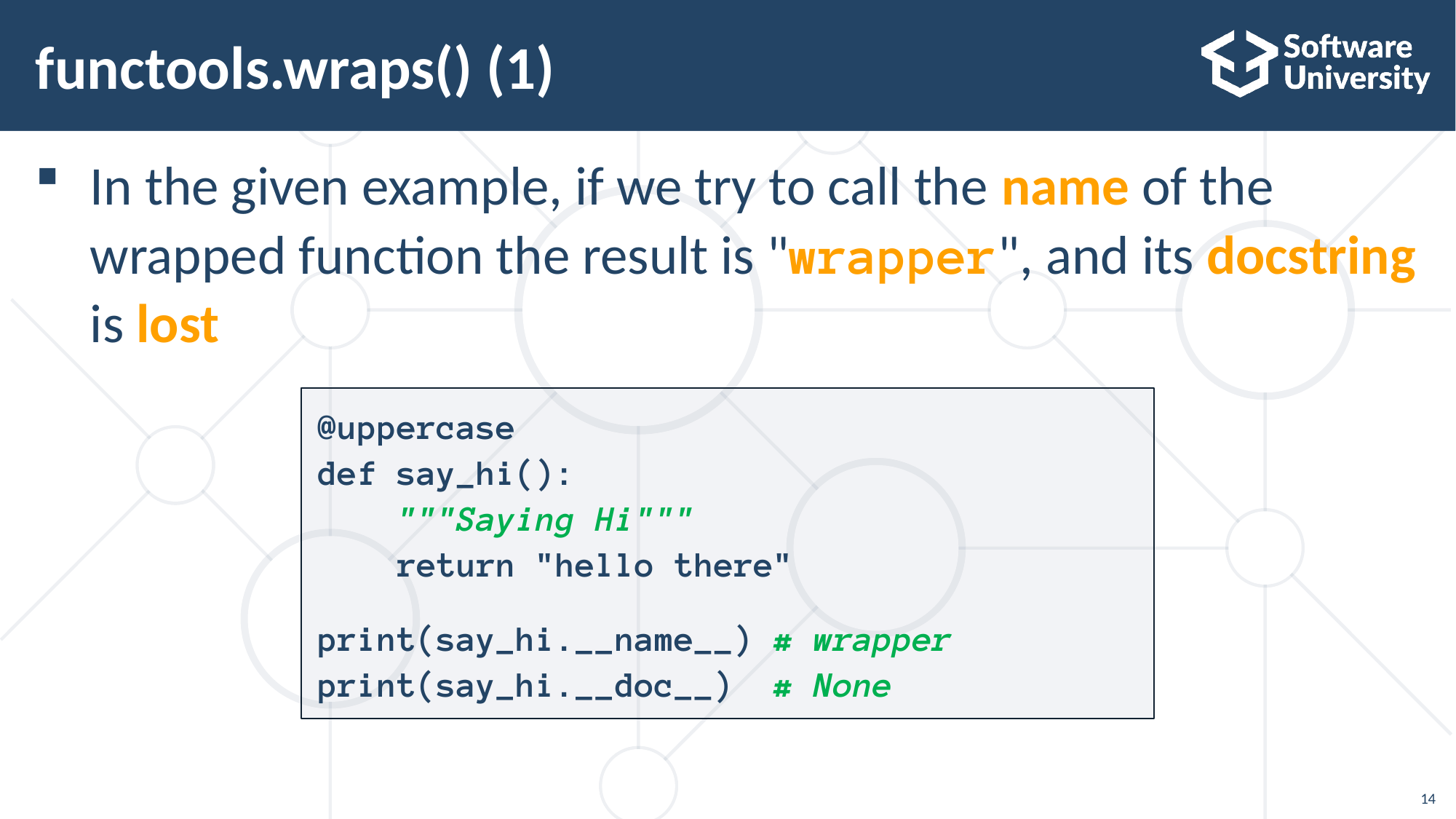

# functools.wraps() (1)
In the given example, if we try to call the name of the wrapped function the result is "wrapper", and its docstring is lost
@uppercase
def say_hi():
    """Saying Hi"""
    return "hello there"

print(say_hi.__name__) # wrapper
print(say_hi.__doc__)  # None
14